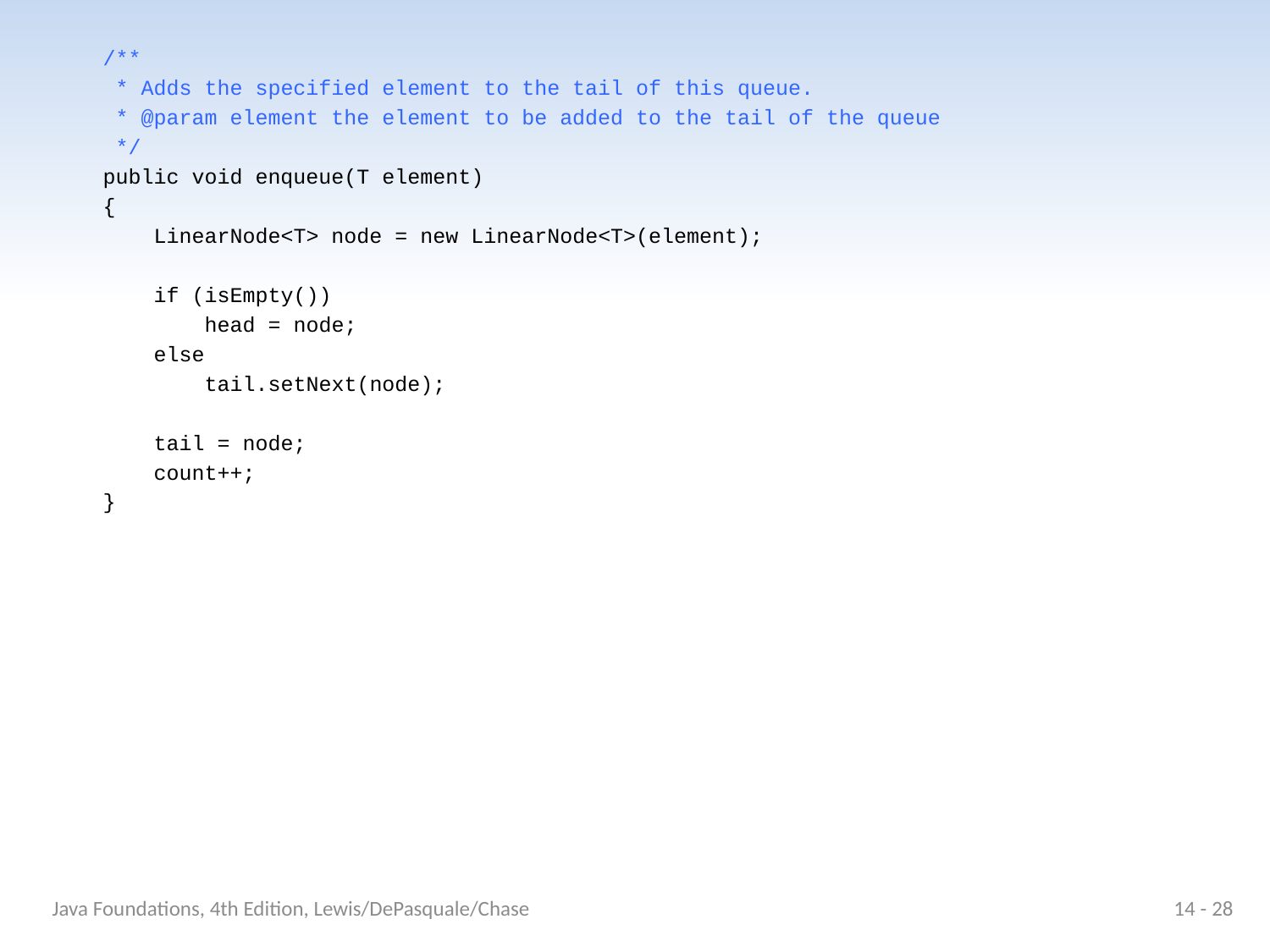

/**
     * Adds the specified element to the tail of this queue.
     * @param element the element to be added to the tail of the queue
     */
    public void enqueue(T element)
    {
        LinearNode<T> node = new LinearNode<T>(element);

        if (isEmpty())
            head = node;
        else
            tail.setNext(node);

        tail = node;
        count++;
    }

Java Foundations, 4th Edition, Lewis/DePasquale/Chase
14 - 28